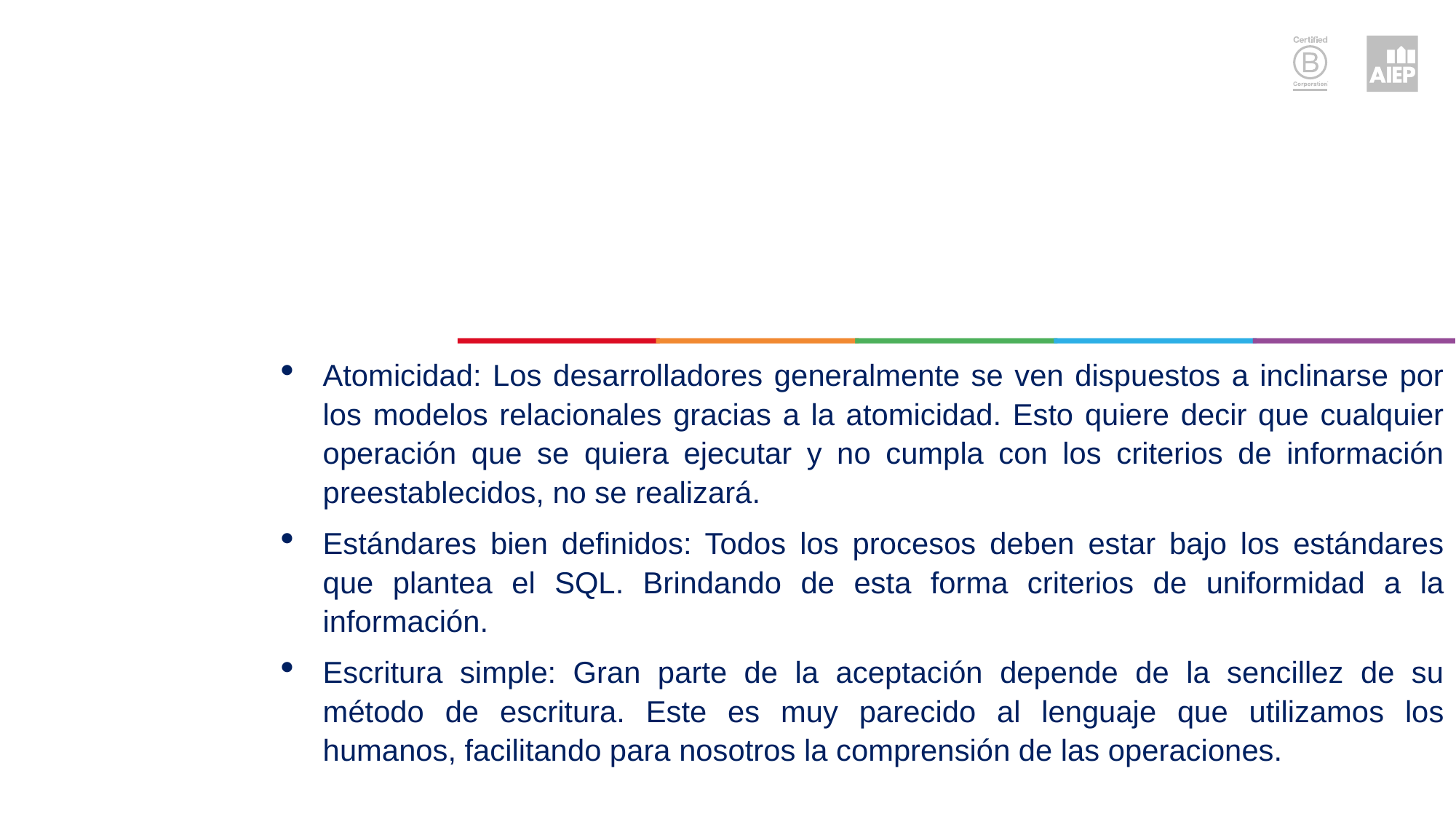

#
Atomicidad: Los desarrolladores generalmente se ven dispuestos a inclinarse por los modelos relacionales gracias a la atomicidad. Esto quiere decir que cualquier operación que se quiera ejecutar y no cumpla con los criterios de información preestablecidos, no se realizará.
Estándares bien definidos: Todos los procesos deben estar bajo los estándares que plantea el SQL. Brindando de esta forma criterios de uniformidad a la información.
Escritura simple: Gran parte de la aceptación depende de la sencillez de su método de escritura. Este es muy parecido al lenguaje que utilizamos los humanos, facilitando para nosotros la comprensión de las operaciones.